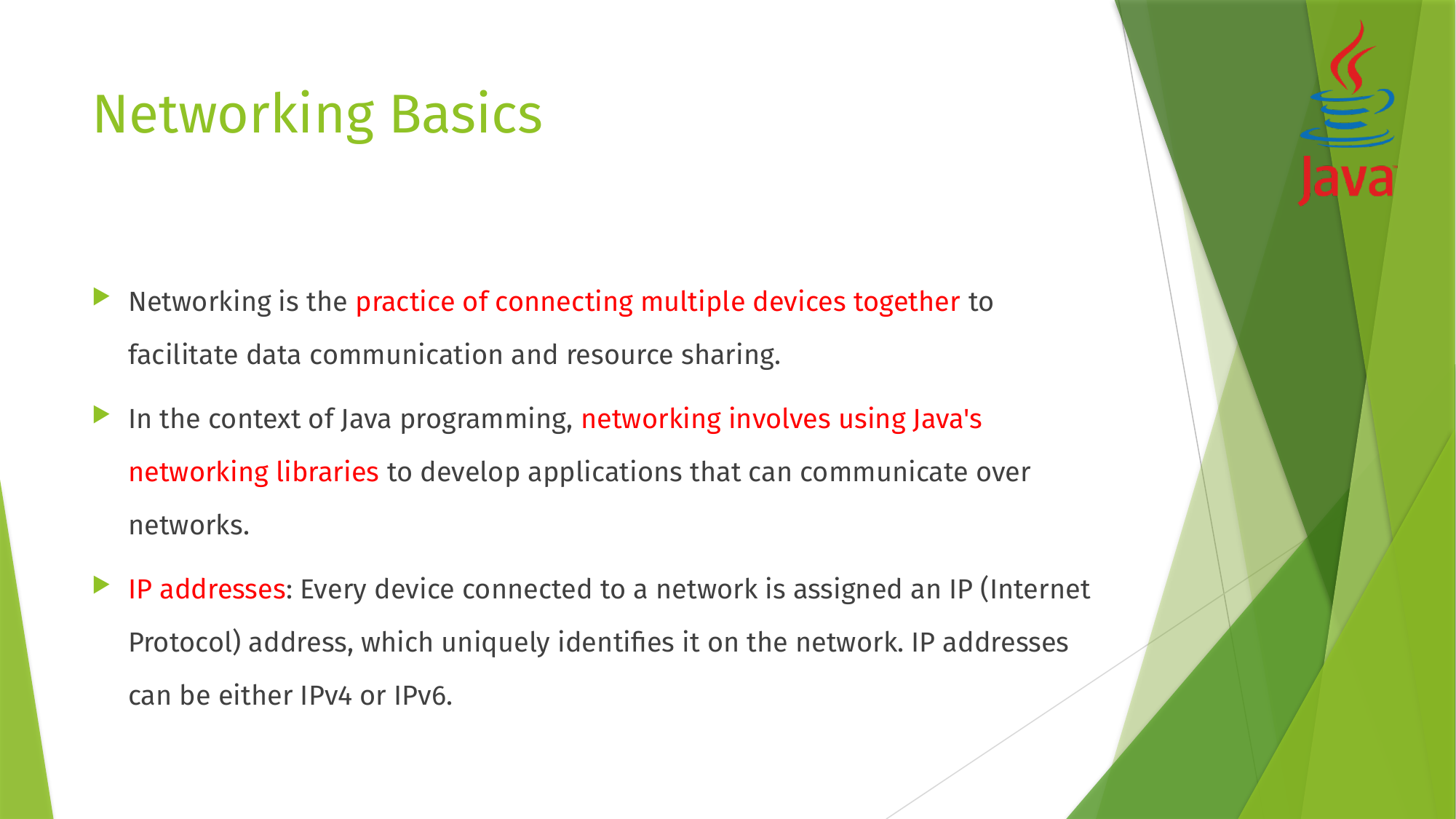

# Networking Basics
Networking is the practice of connecting multiple devices together to facilitate data communication and resource sharing.
In the context of Java programming, networking involves using Java's networking libraries to develop applications that can communicate over networks.
IP addresses: Every device connected to a network is assigned an IP (Internet Protocol) address, which uniquely identifies it on the network. IP addresses can be either IPv4 or IPv6.